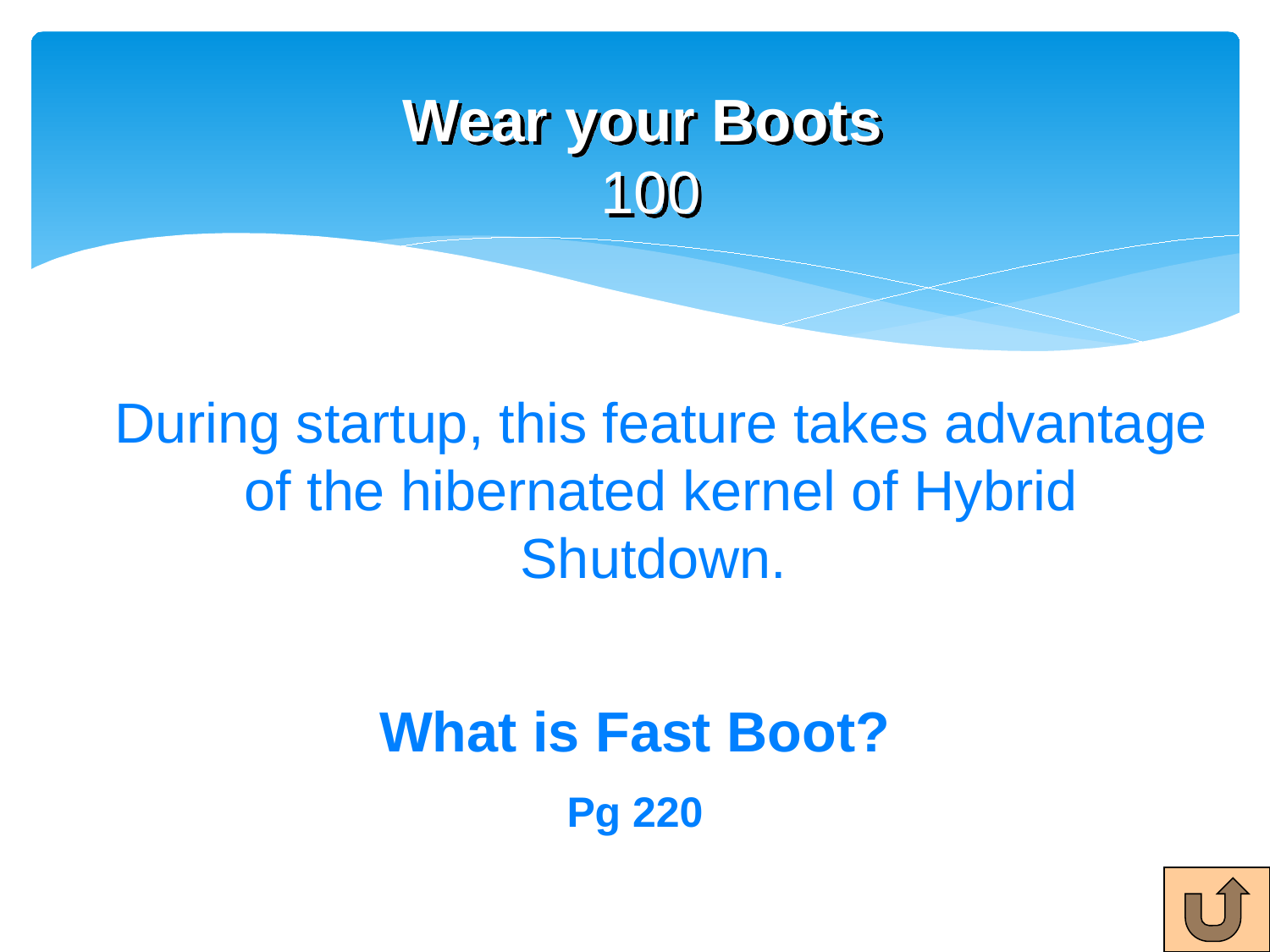

# Wear your Boots 100
During startup, this feature takes advantage of the hibernated kernel of Hybrid Shutdown.
What is Fast Boot?
Pg 220